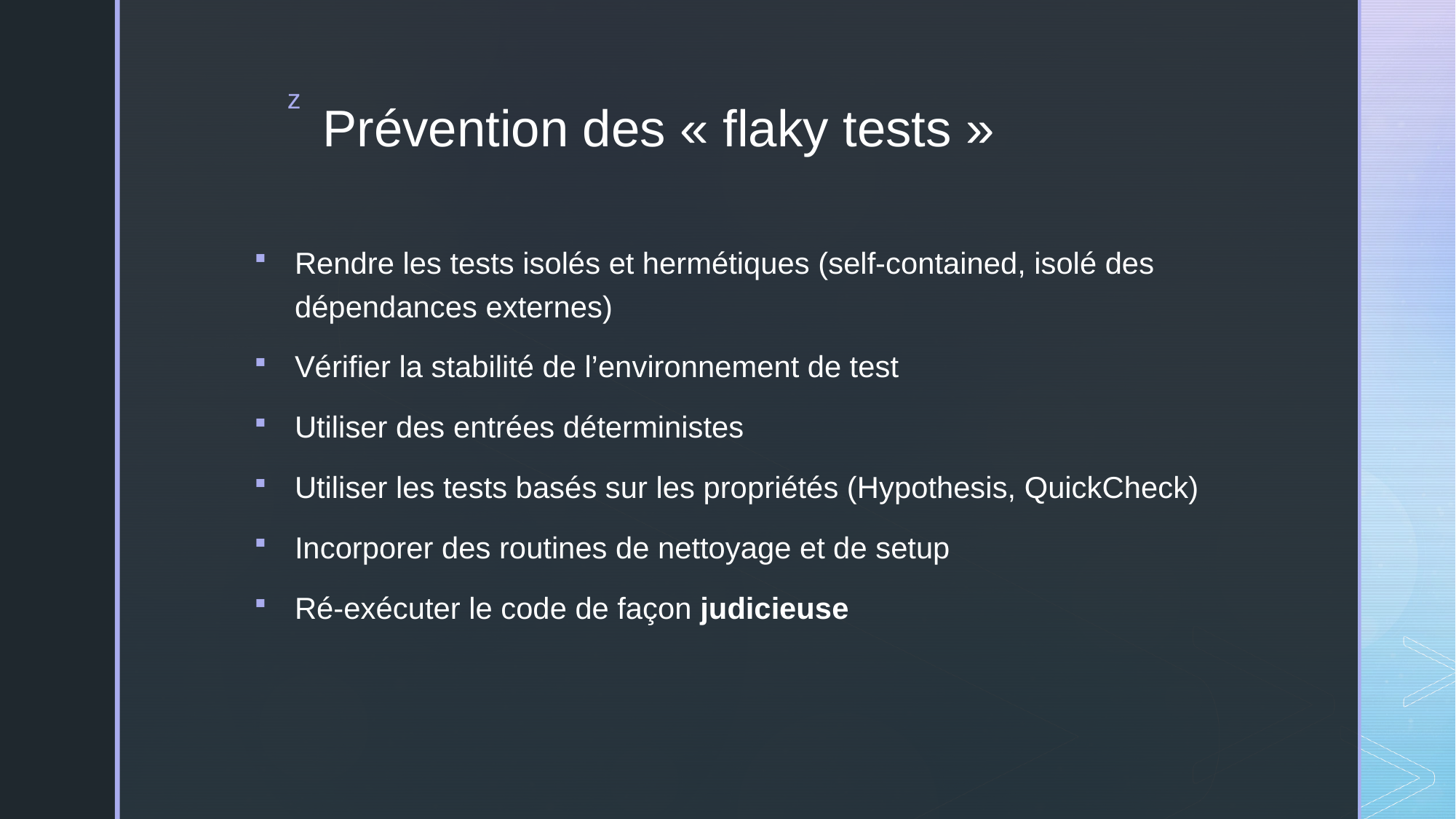

# Prévention des « flaky tests »
Rendre les tests isolés et hermétiques (self-contained, isolé des dépendances externes)
Vérifier la stabilité de l’environnement de test
Utiliser des entrées déterministes
Utiliser les tests basés sur les propriétés (Hypothesis, QuickCheck)
Incorporer des routines de nettoyage et de setup
Ré-exécuter le code de façon judicieuse